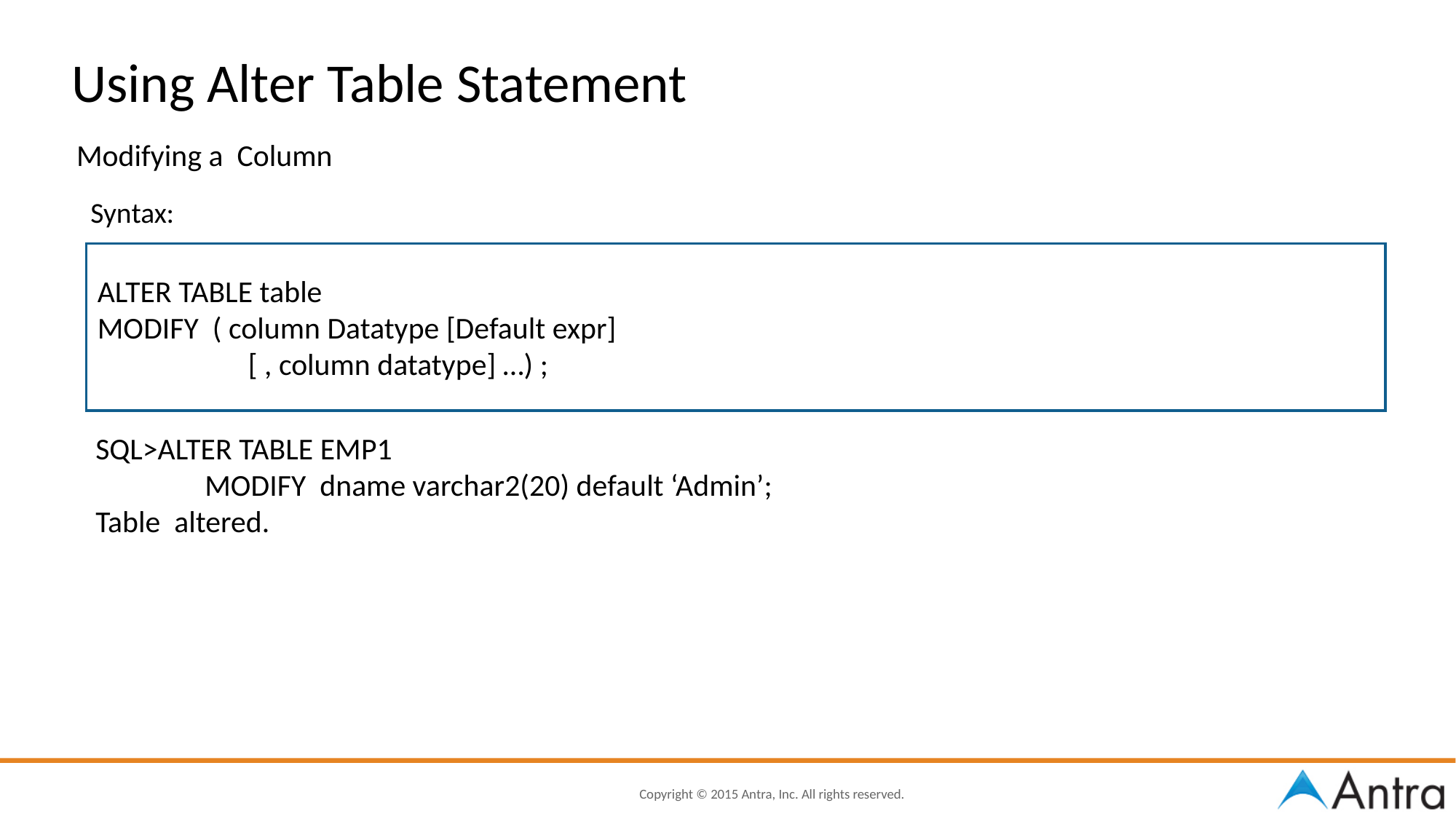

Using Alter Table Statement
Modifying a  Column
Syntax:
ALTER TABLE table
MODIFY  ( column Datatype [Default expr]
	      [ , column datatype] …) ;
SQL>ALTER TABLE EMP1
	MODIFY  dname varchar2(20) default ‘Admin’;
Table  altered.